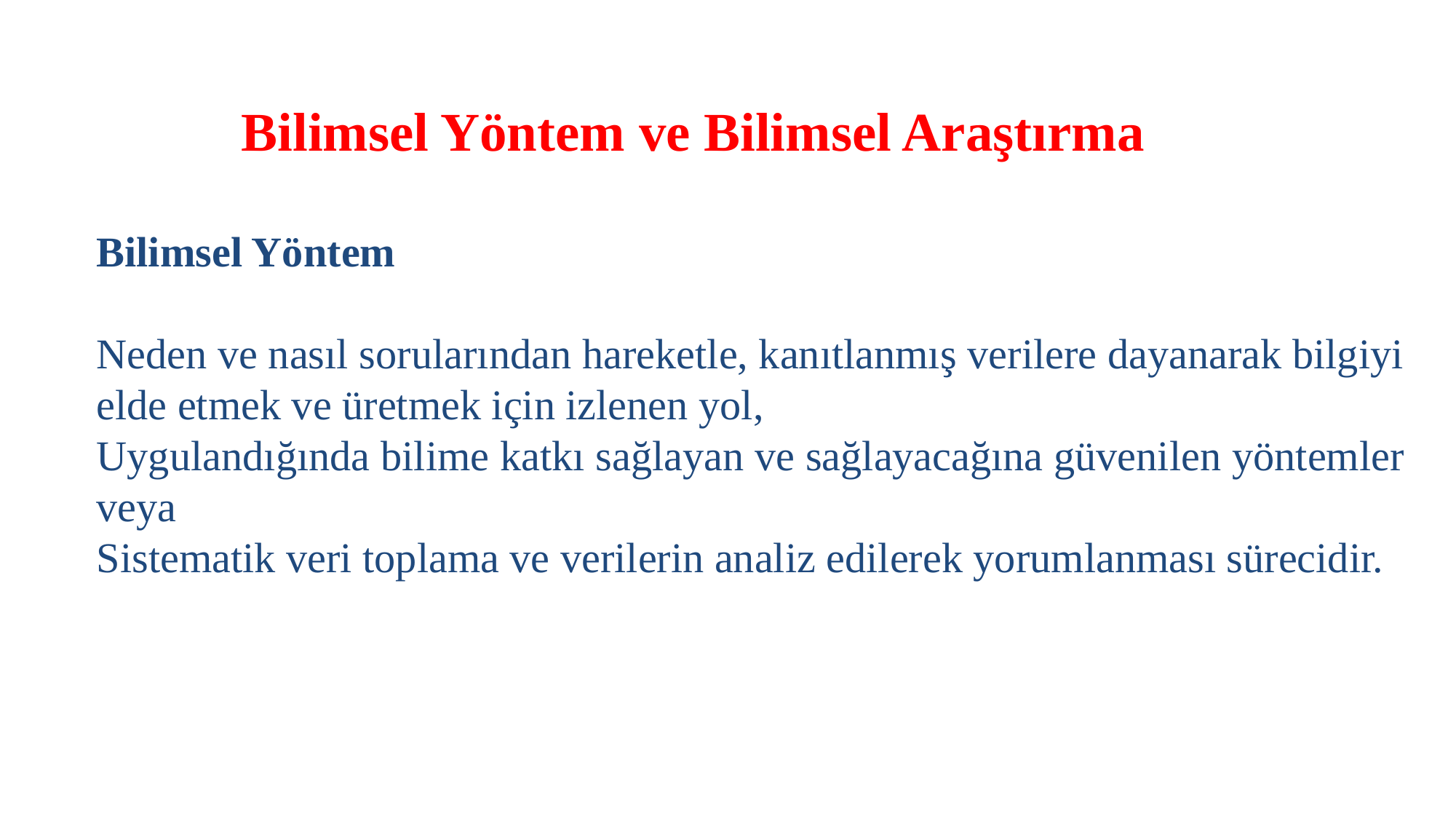

Bilimsel Yöntem ve Bilimsel Araştırma
Bilimsel Yöntem

Neden ve nasıl sorularından hareketle, kanıtlanmış verilere dayanarak bilgiyi elde etmek ve üretmek için izlenen yol,
Uygulandığında bilime katkı sağlayan ve sağlayacağına güvenilen yöntemler veya
Sistematik veri toplama ve verilerin analiz edilerek yorumlanması sürecidir.